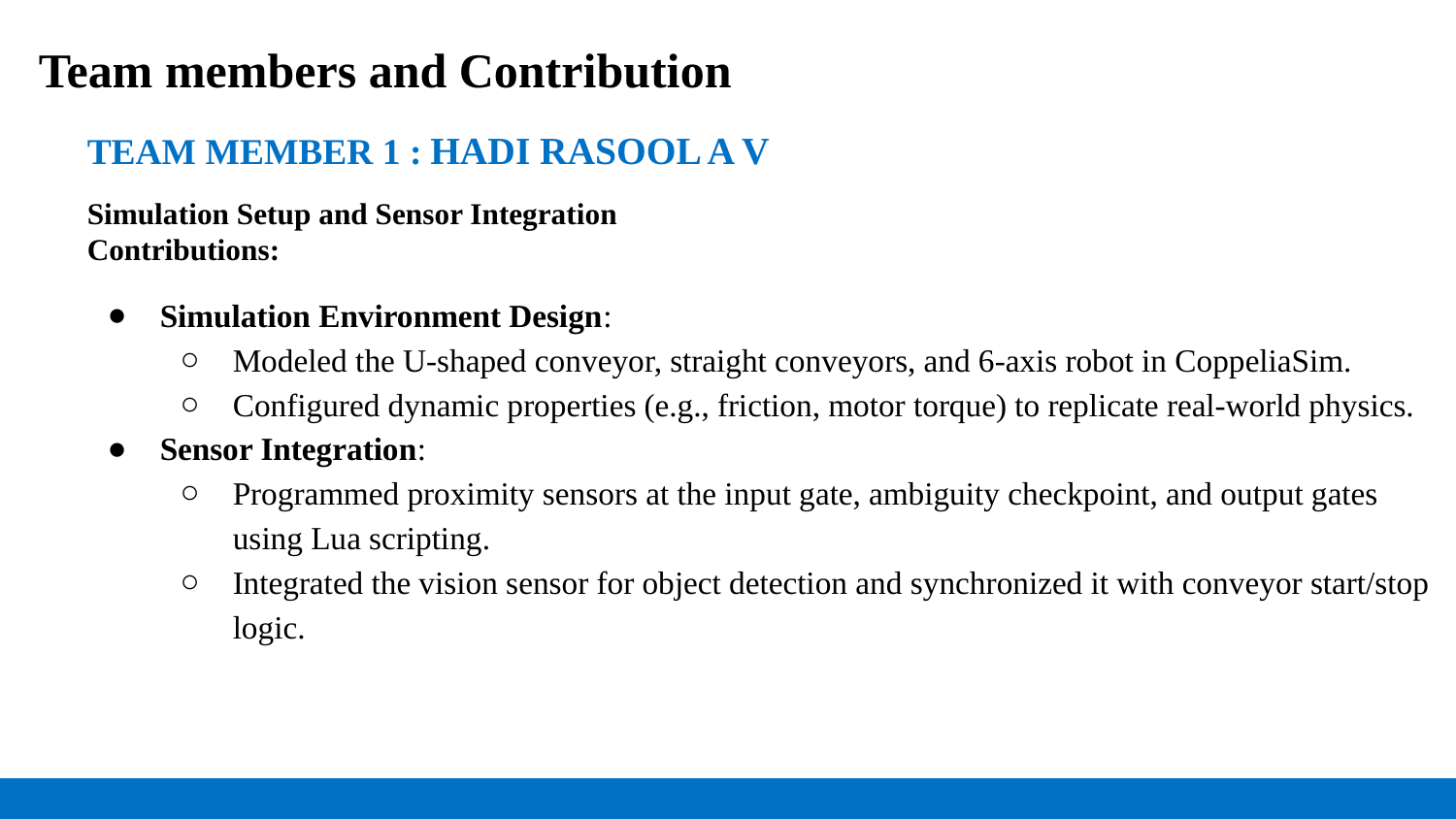

Team members and Contribution
TEAM MEMBER 1 : HADI RASOOL A V
Simulation Setup and Sensor Integration
Contributions:
Simulation Environment Design:
Modeled the U-shaped conveyor, straight conveyors, and 6-axis robot in CoppeliaSim.
Configured dynamic properties (e.g., friction, motor torque) to replicate real-world physics.
Sensor Integration:
Programmed proximity sensors at the input gate, ambiguity checkpoint, and output gates using Lua scripting.
Integrated the vision sensor for object detection and synchronized it with conveyor start/stop logic.

#